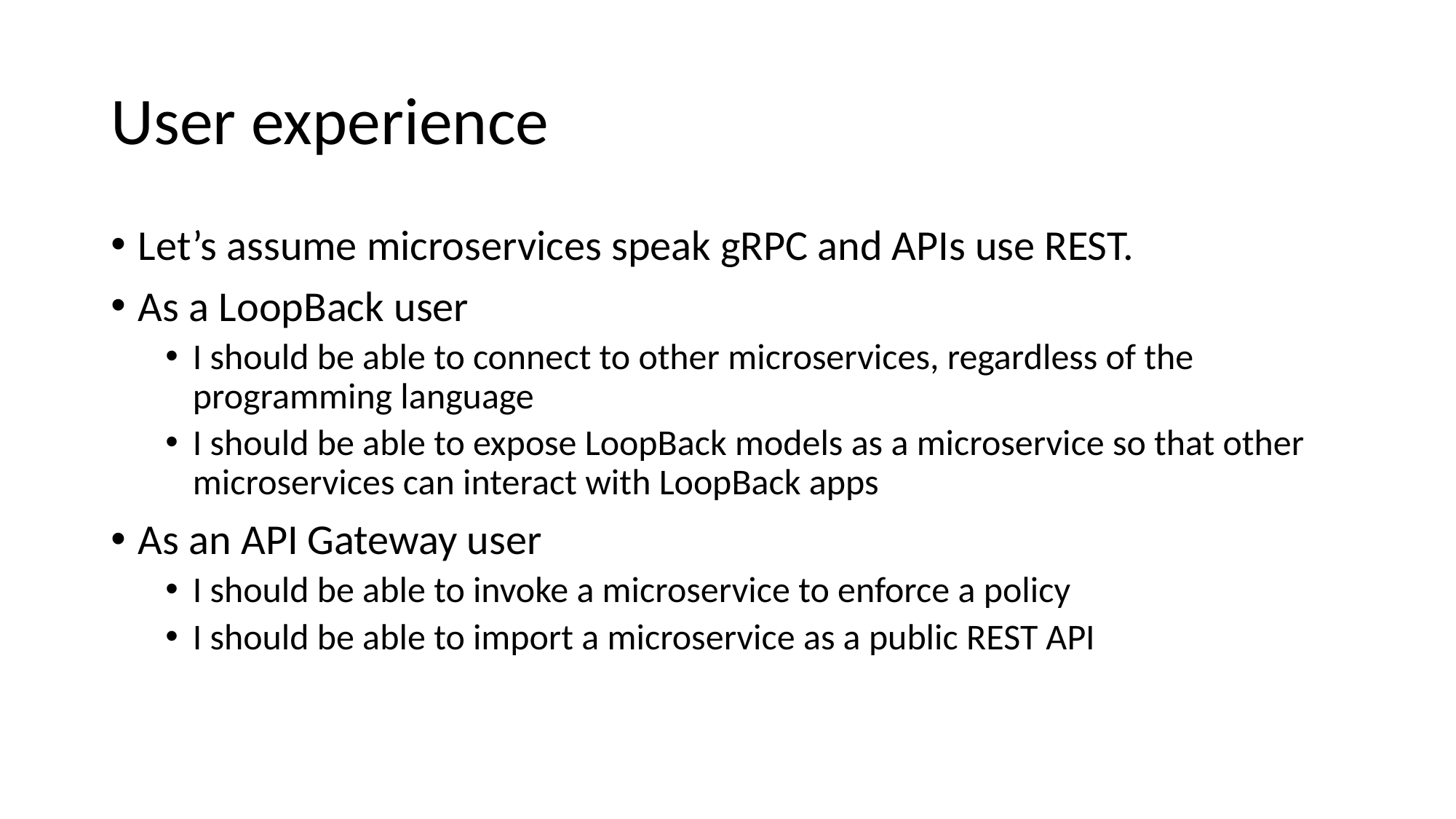

# User experience
Let’s assume microservices speak gRPC and APIs use REST.
As a LoopBack user
I should be able to connect to other microservices, regardless of the programming language
I should be able to expose LoopBack models as a microservice so that other microservices can interact with LoopBack apps
As an API Gateway user
I should be able to invoke a microservice to enforce a policy
I should be able to import a microservice as a public REST API